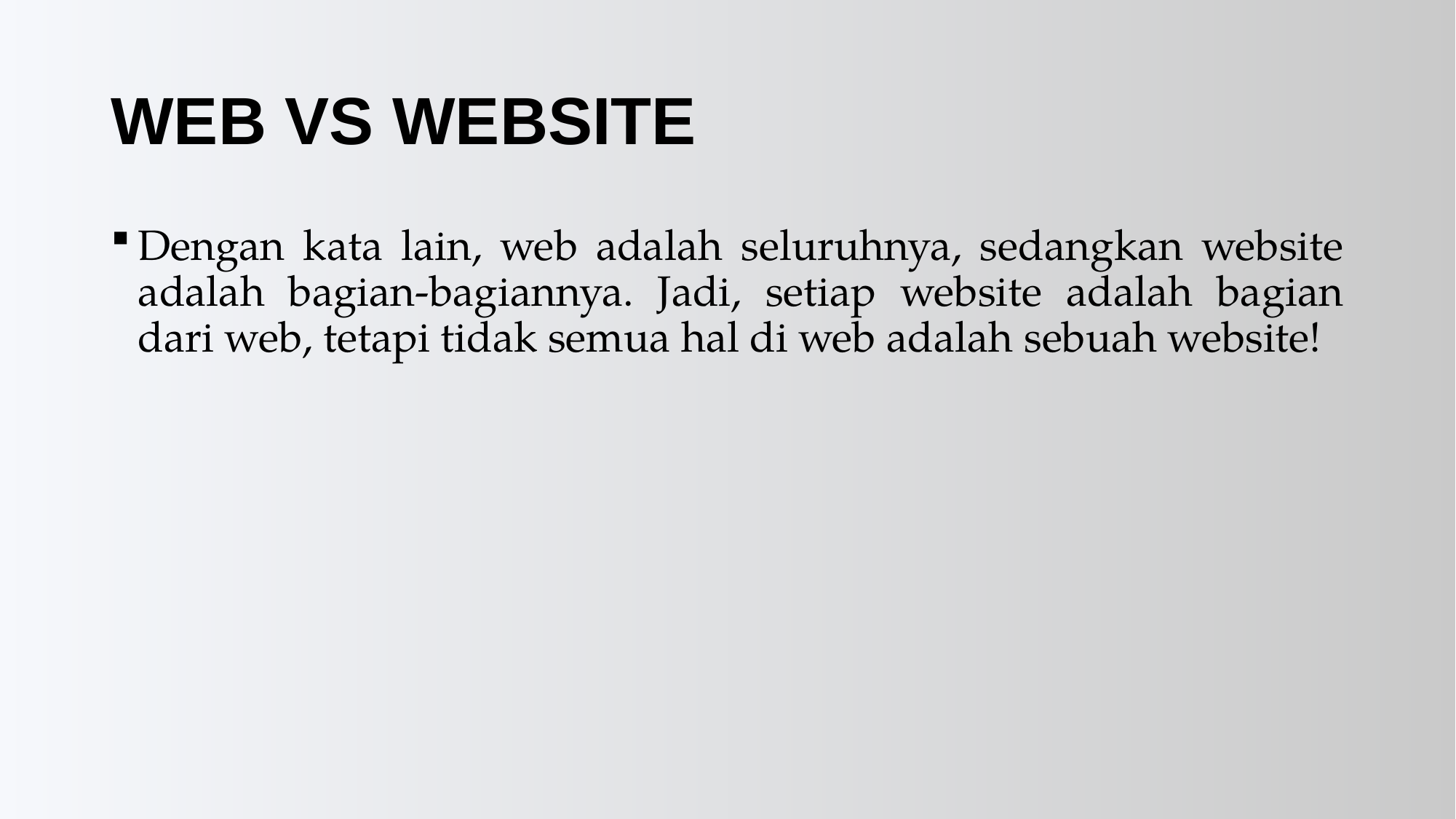

# WEB VS WEBSITE
Dengan kata lain, web adalah seluruhnya, sedangkan website adalah bagian-bagiannya. Jadi, setiap website adalah bagian dari web, tetapi tidak semua hal di web adalah sebuah website!